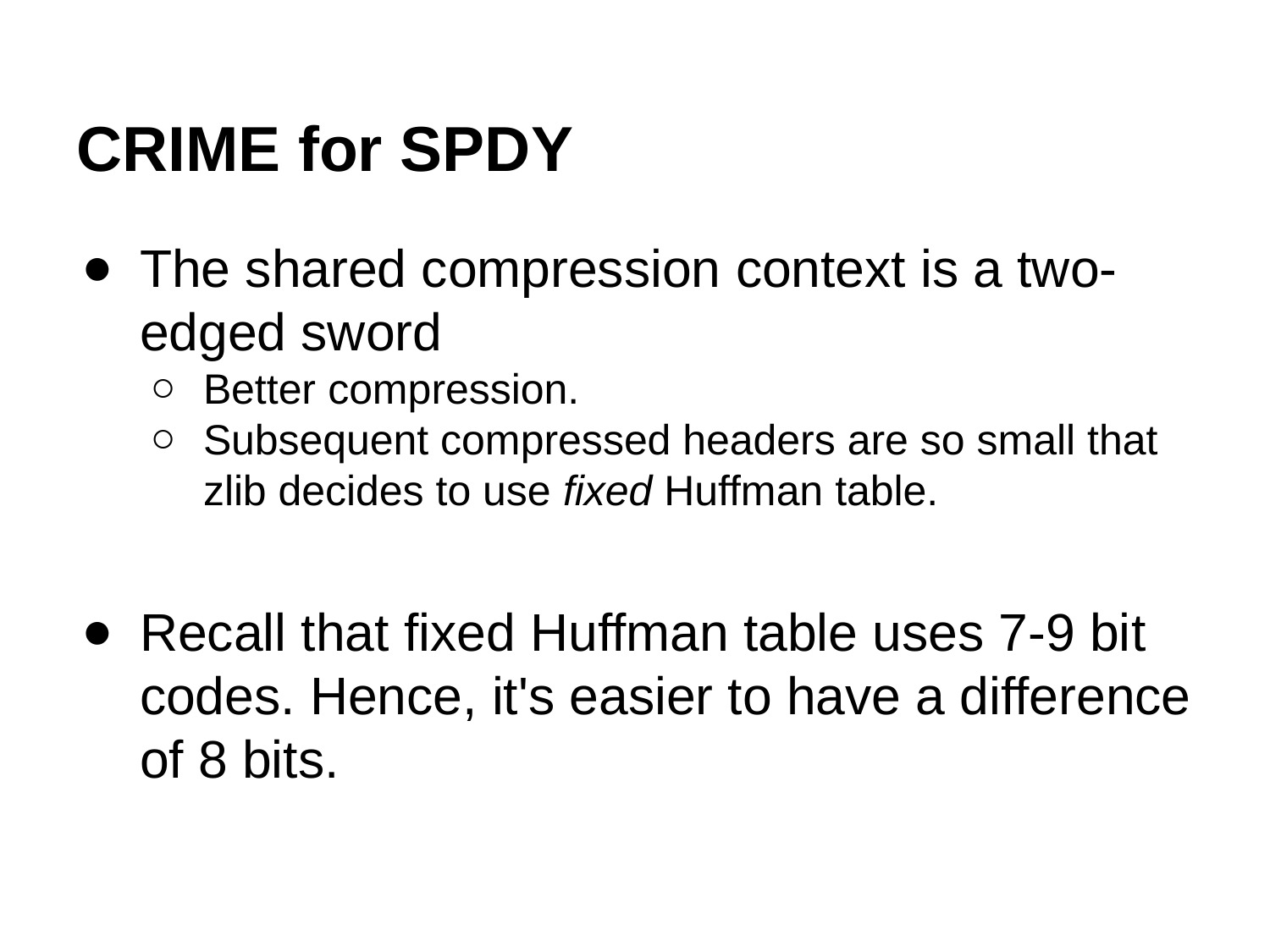

# CRIME for SPDY
The shared compression context is a two-edged sword
Better compression.
Subsequent compressed headers are so small that zlib decides to use fixed Huffman table.

Recall that fixed Huffman table uses 7-9 bit codes. Hence, it's easier to have a difference of 8 bits.